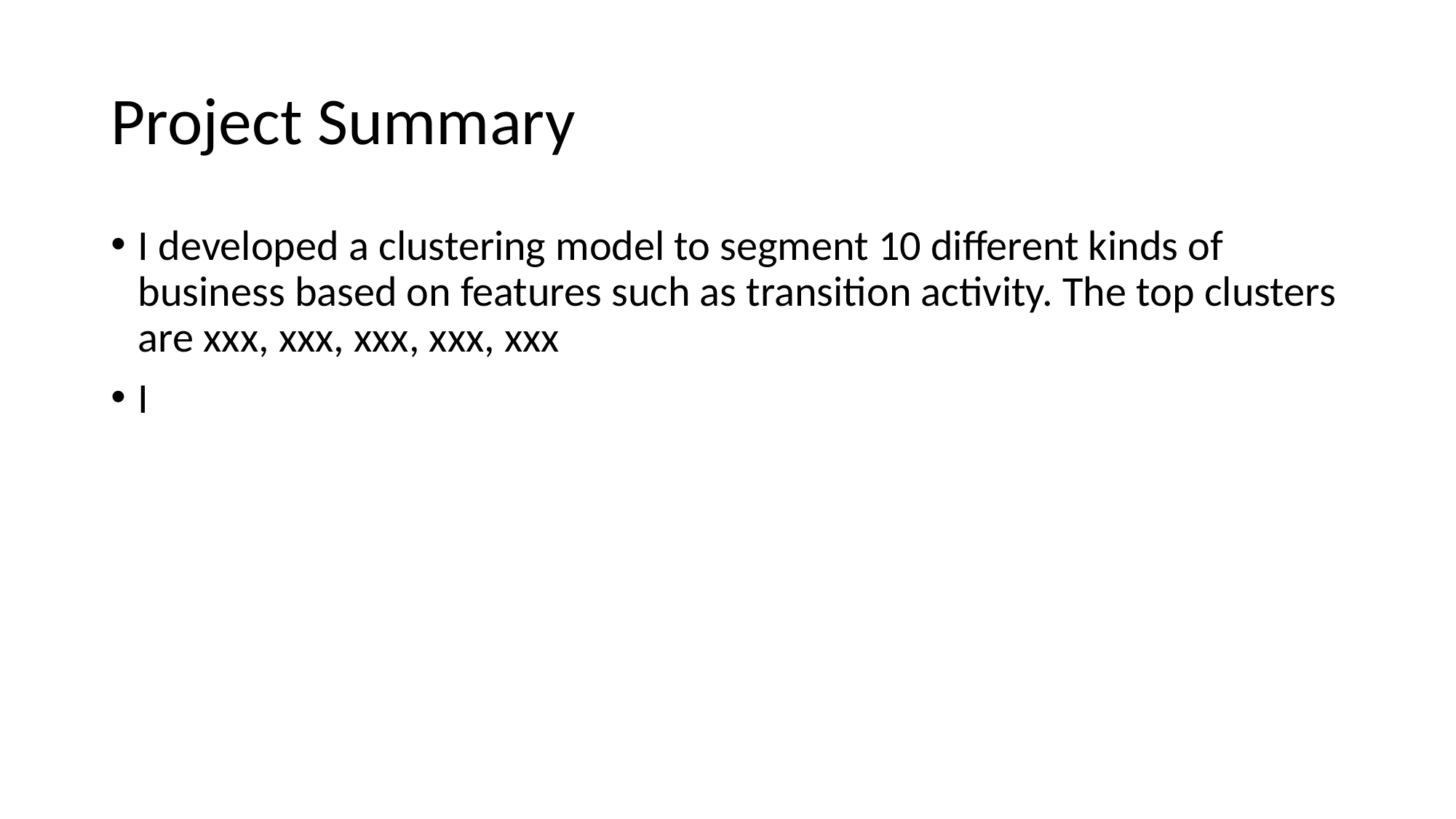

# Project Summary
I developed a clustering model to segment 10 different kinds of business based on features such as transition activity. The top clusters are xxx, xxx, xxx, xxx, xxx
I